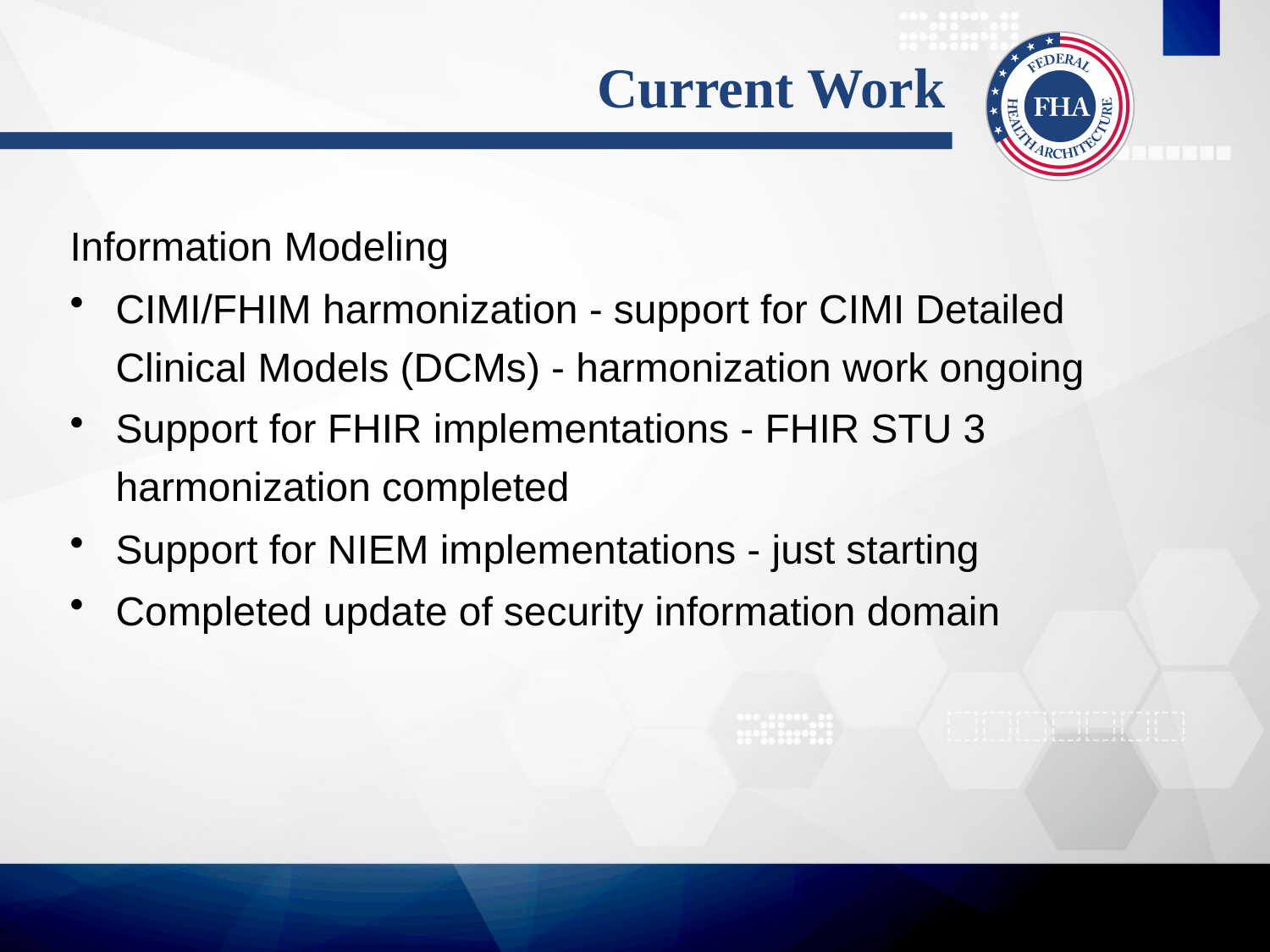

3
# Current Work
Information Modeling
CIMI/FHIM harmonization - support for CIMI Detailed Clinical Models (DCMs) - harmonization work ongoing
Support for FHIR implementations - FHIR STU 3 harmonization completed
Support for NIEM implementations - just starting
Completed update of security information domain